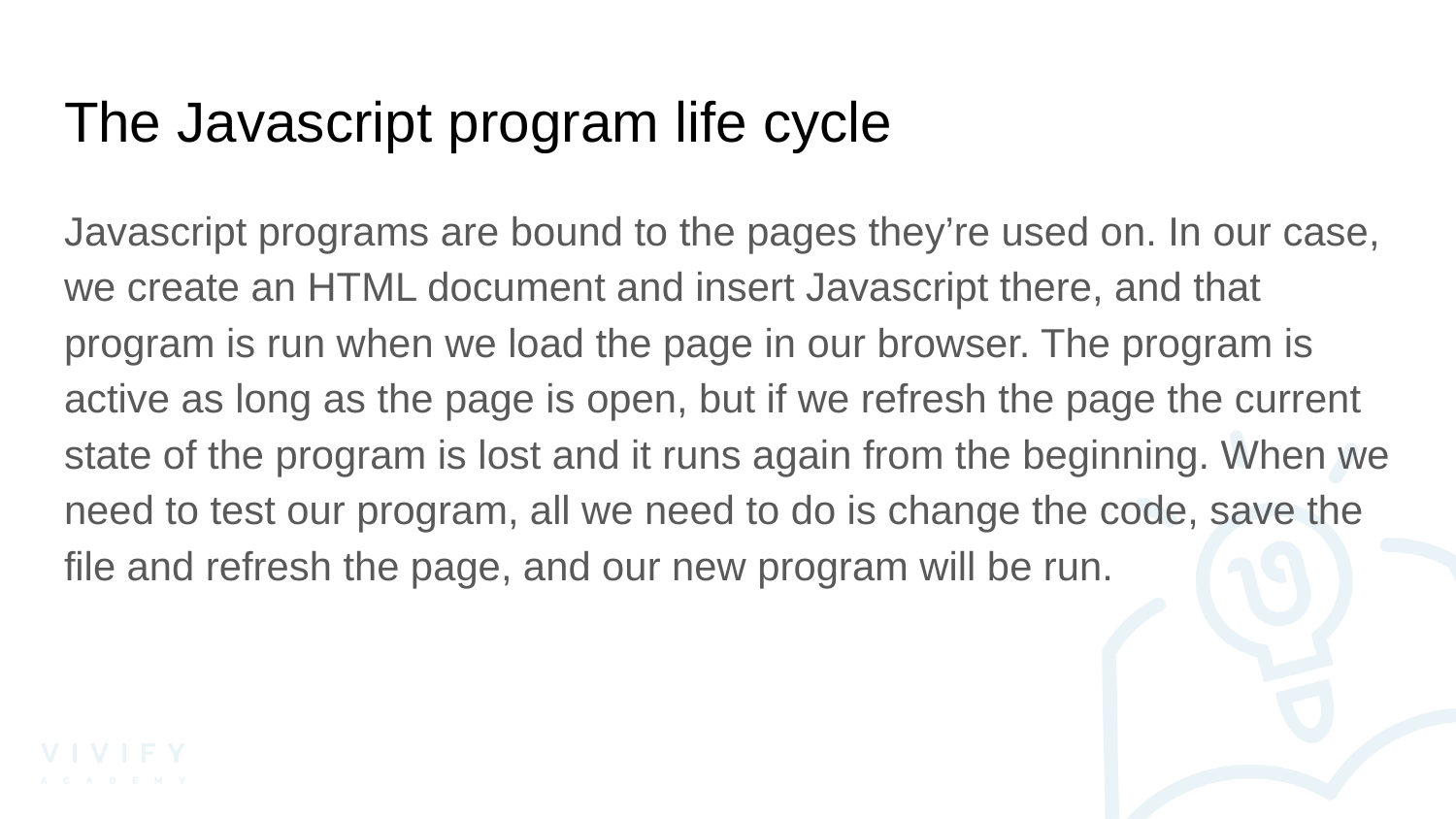

# The Javascript program life cycle
Javascript programs are bound to the pages they’re used on. In our case, we create an HTML document and insert Javascript there, and that program is run when we load the page in our browser. The program is active as long as the page is open, but if we refresh the page the current state of the program is lost and it runs again from the beginning. When we need to test our program, all we need to do is change the code, save the file and refresh the page, and our new program will be run.